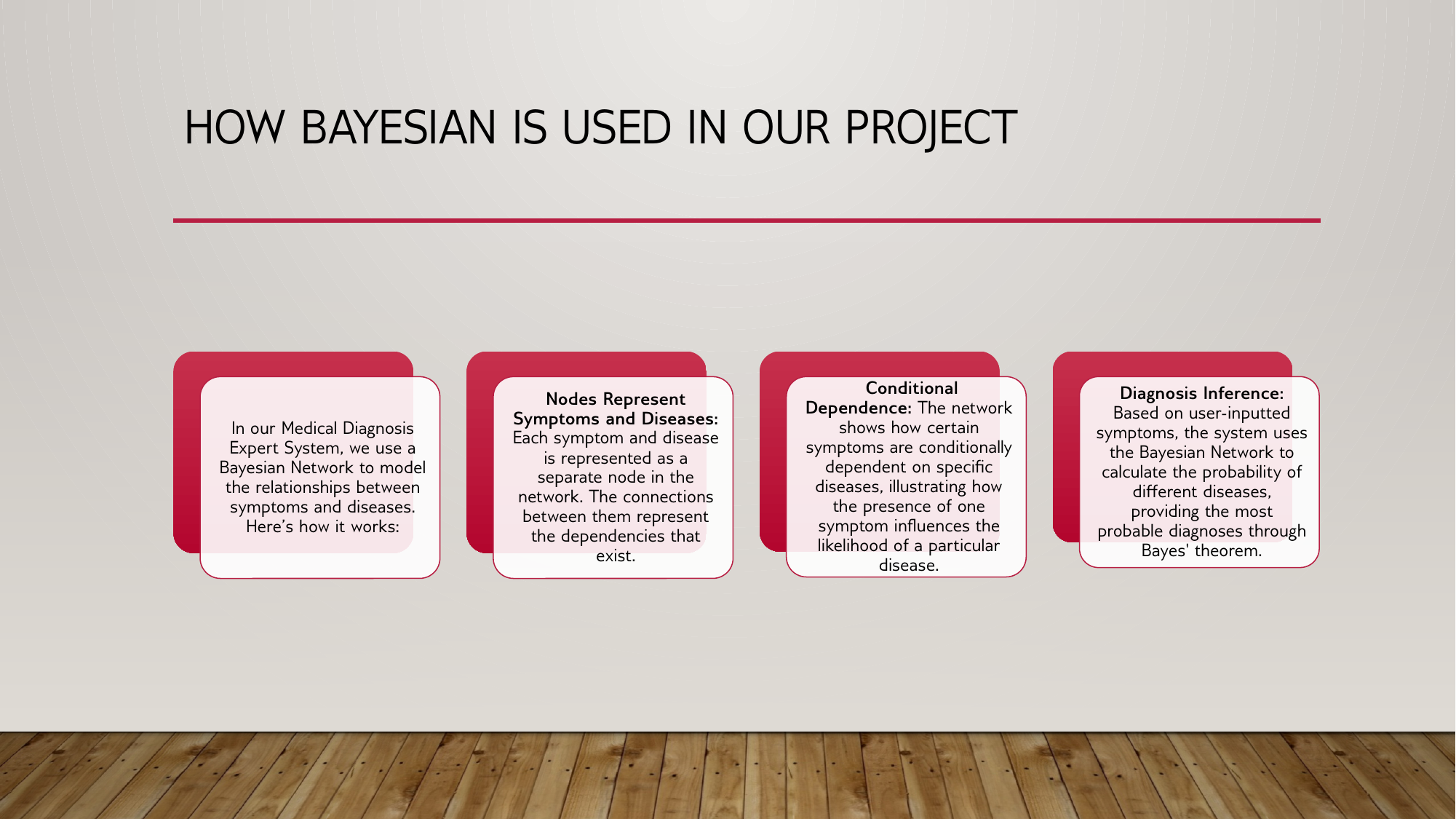

# How Bayesian is used in our project
In our Medical Diagnosis Expert System, we use a Bayesian Network to model the relationships between symptoms and diseases. Here’s how it works:
Nodes Represent Symptoms and Diseases: Each symptom and disease is represented as a separate node in the network. The connections between them represent the dependencies that exist.
 Conditional Dependence: The network shows how certain symptoms are conditionally dependent on specific diseases, illustrating how the presence of one symptom influences the likelihood of a particular disease.
Diagnosis Inference: Based on user-inputted symptoms, the system uses the Bayesian Network to calculate the probability of different diseases, providing the most probable diagnoses through Bayes' theorem.